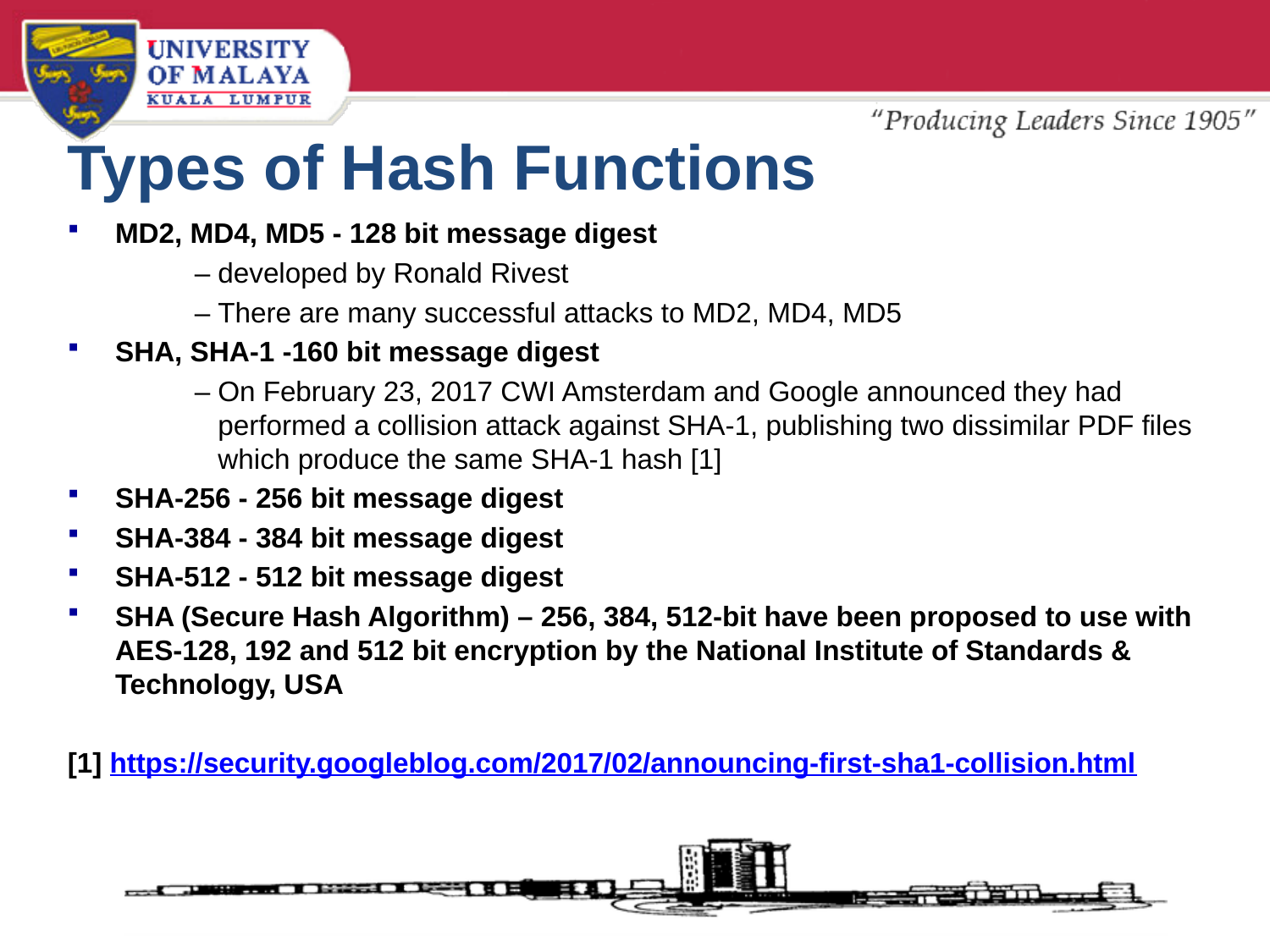

# Types of Hash Functions
MD2, MD4, MD5 - 128 bit message digest
	– developed by Ronald Rivest
	– There are many successful attacks to MD2, MD4, MD5
SHA, SHA-1 -160 bit message digest
	– On February 23, 2017 CWI Amsterdam and Google announced they had 	 	   performed a collision attack against SHA-1, publishing two dissimilar PDF files 	 	   which produce the same SHA-1 hash [1]
SHA-256 - 256 bit message digest
SHA-384 - 384 bit message digest
SHA-512 - 512 bit message digest
SHA (Secure Hash Algorithm) – 256, 384, 512-bit have been proposed to use with AES-128, 192 and 512 bit encryption by the National Institute of Standards & Technology, USA

[1] https://security.googleblog.com/2017/02/announcing-first-sha1-collision.html